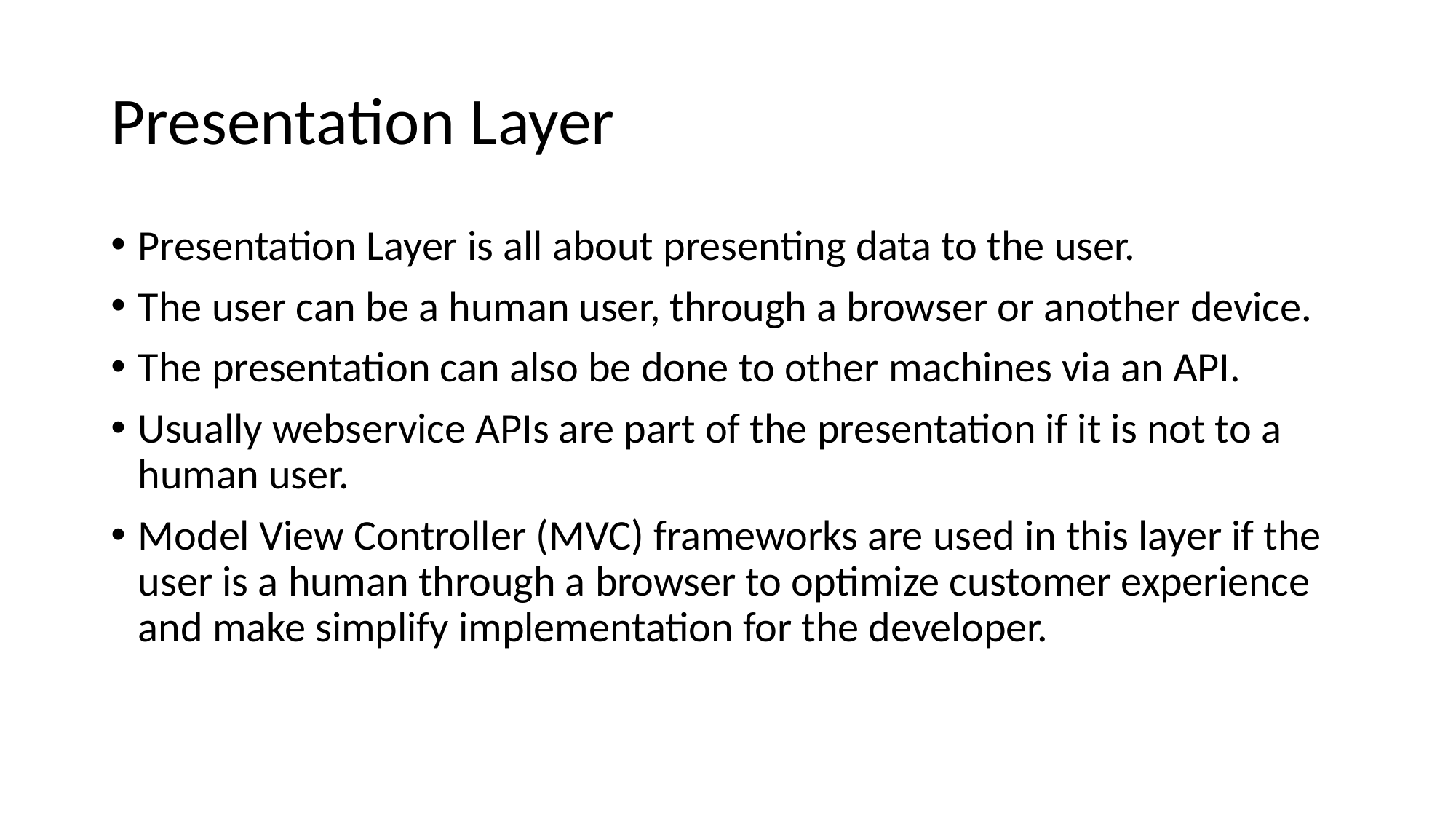

# Presentation Layer
Presentation Layer is all about presenting data to the user.
The user can be a human user, through a browser or another device.
The presentation can also be done to other machines via an API.
Usually webservice APIs are part of the presentation if it is not to a human user.
Model View Controller (MVC) frameworks are used in this layer if the user is a human through a browser to optimize customer experience and make simplify implementation for the developer.